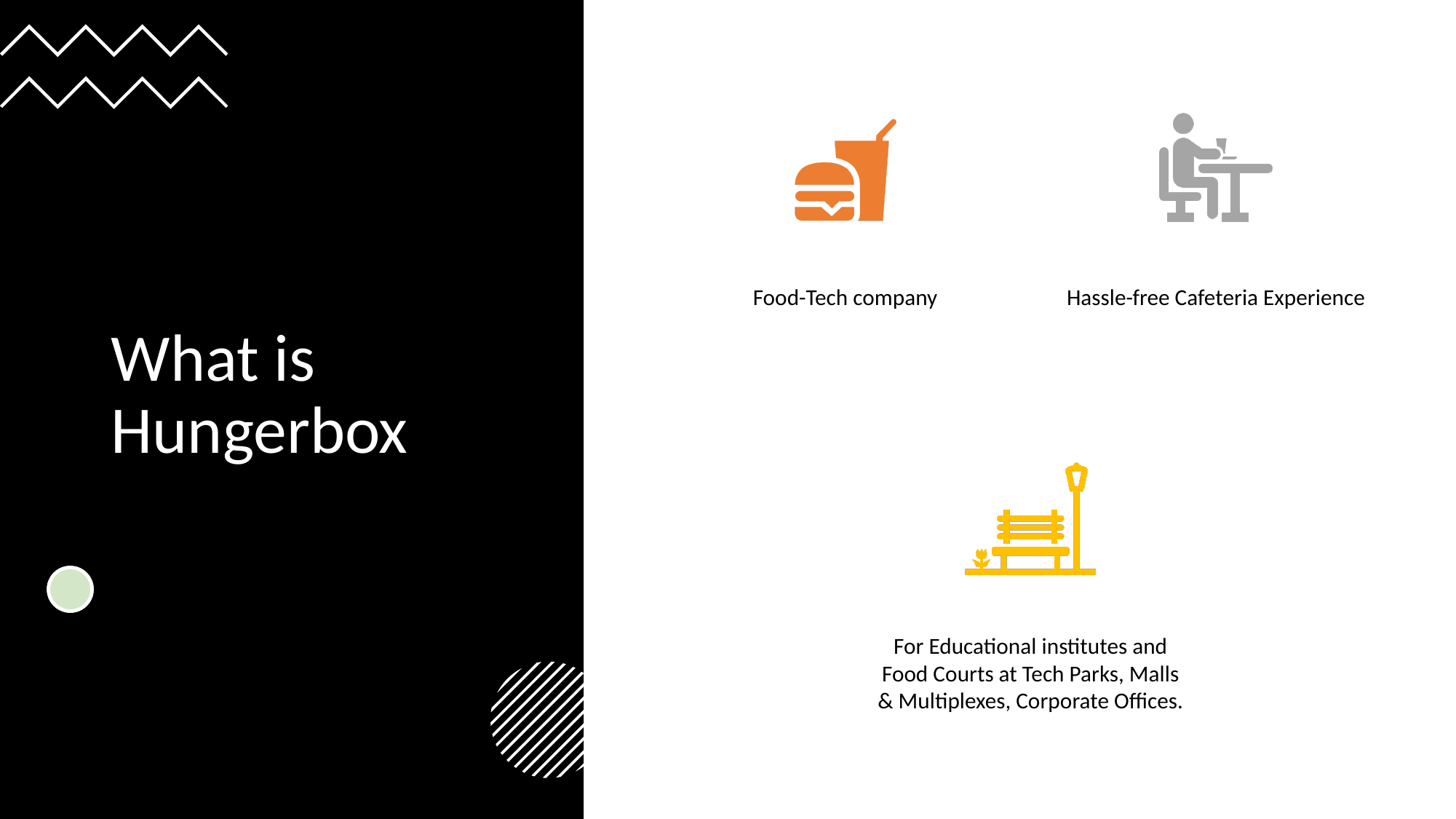

Food-Tech company
Hassle-free Cafeteria Experience
For Educational institutes and Food Courts at Tech Parks, Malls & Multiplexes, Corporate Offices.
# What is Hungerbox